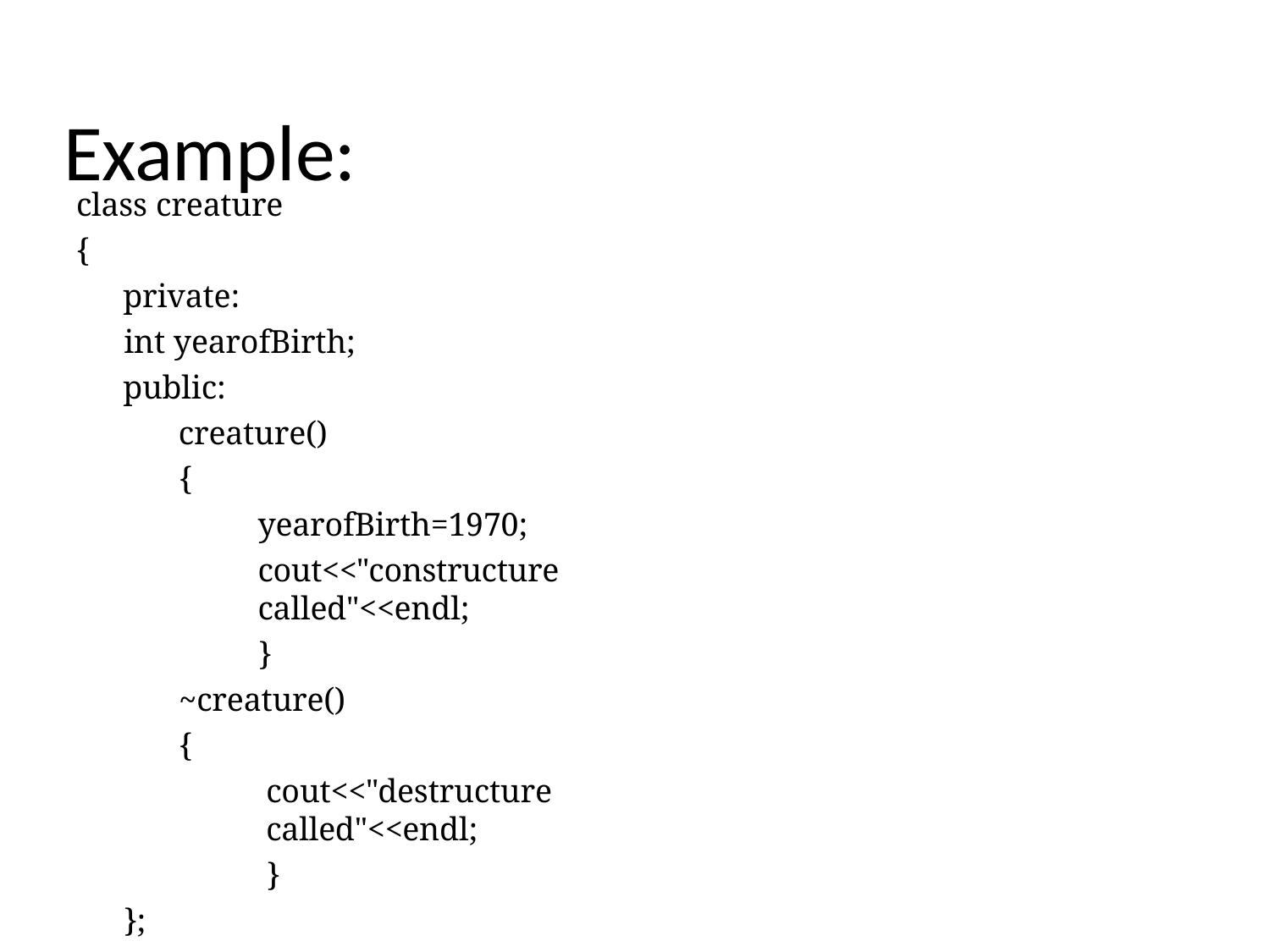

# Example:
class creature
{
private:
int yearofBirth;
public:
creature()
{
yearofBirth=1970;
cout<<"constructure called"<<endl;
}
~creature()
{
cout<<"destructure called"<<endl;
}
};